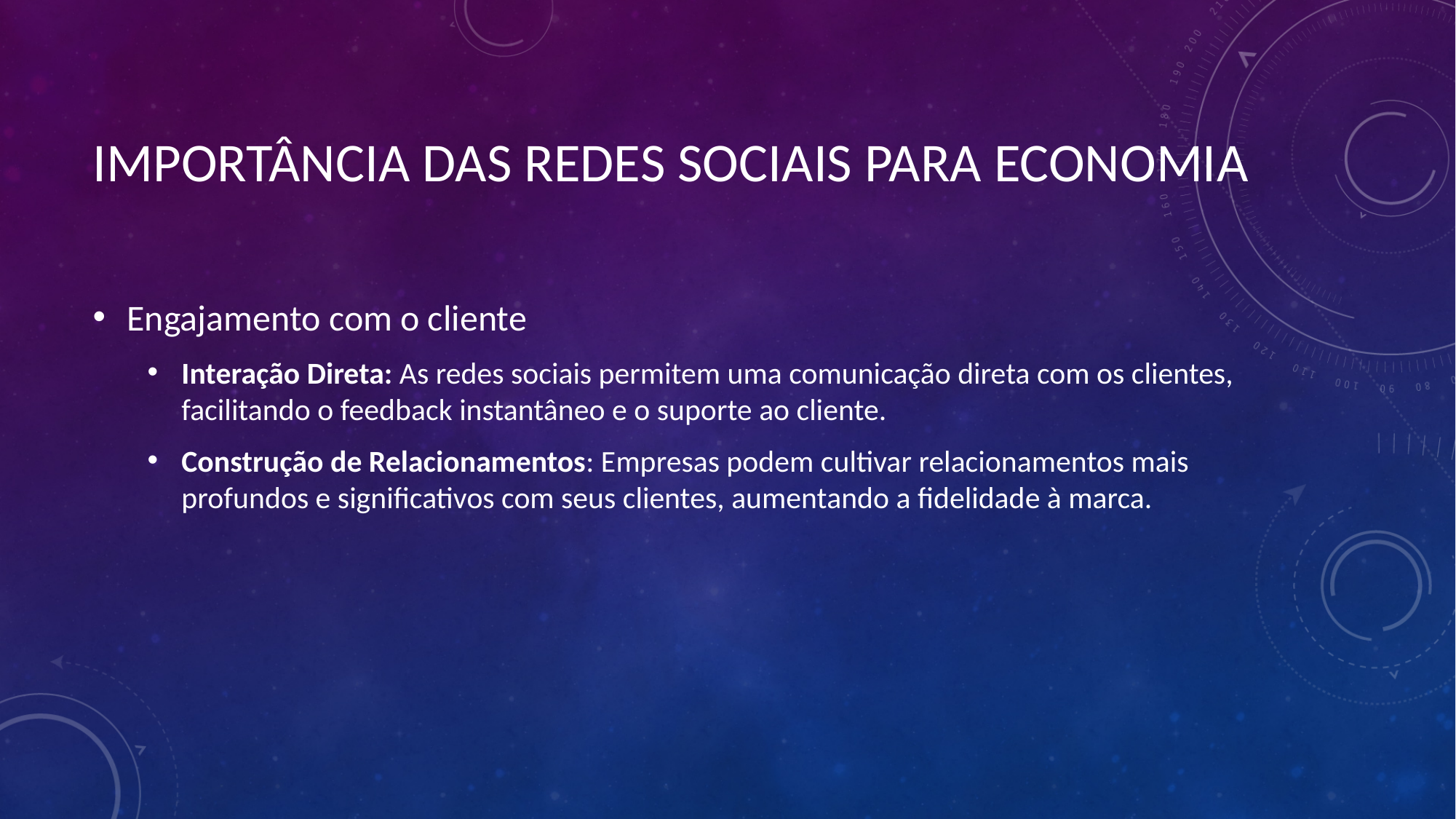

# Importância das redes sociais para economia
Engajamento com o cliente
Interação Direta: As redes sociais permitem uma comunicação direta com os clientes, facilitando o feedback instantâneo e o suporte ao cliente.
Construção de Relacionamentos: Empresas podem cultivar relacionamentos mais profundos e significativos com seus clientes, aumentando a fidelidade à marca.